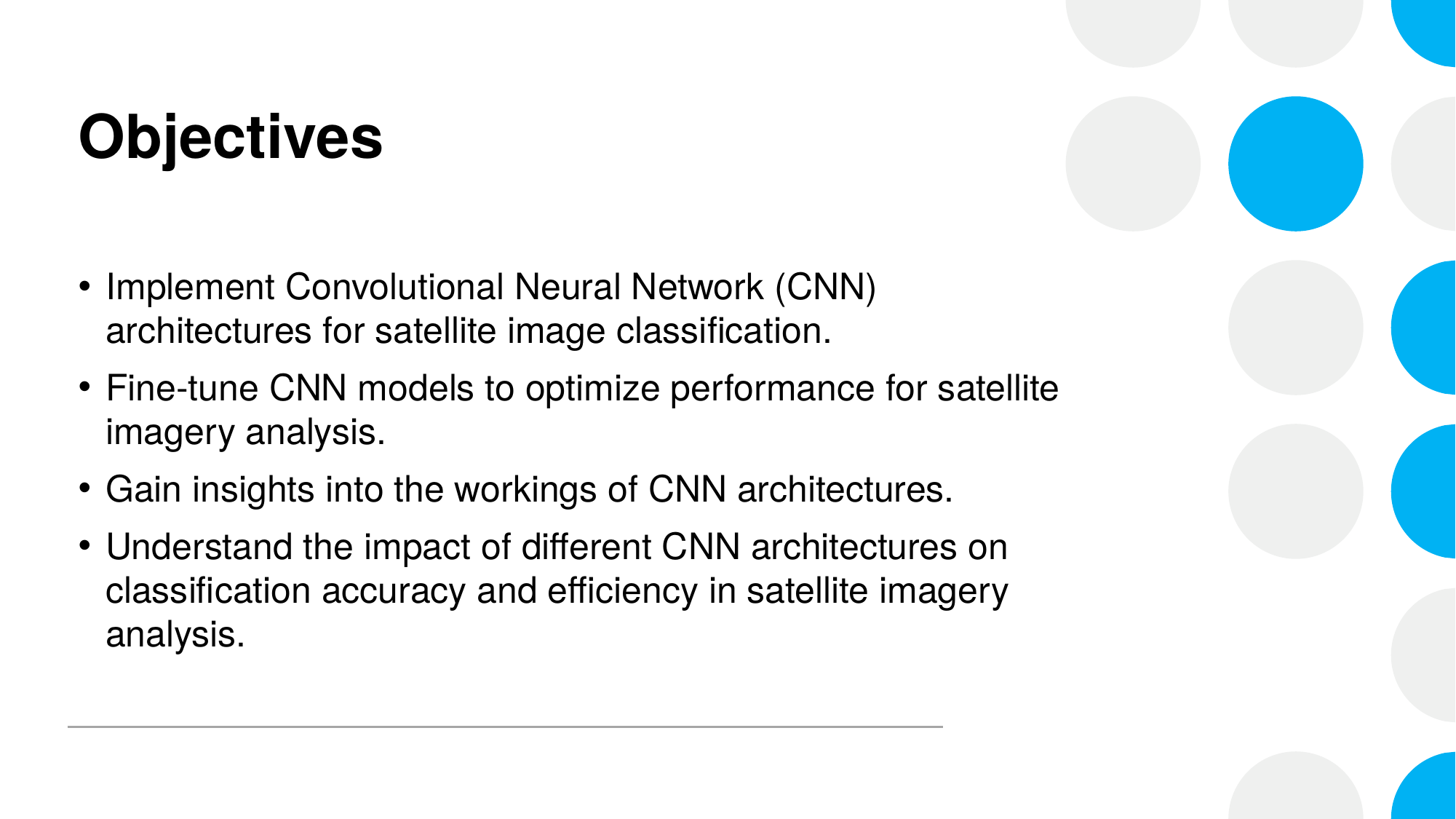

# Objectives
Implement Convolutional Neural Network (CNN) architectures for satellite image classification.
Fine-tune CNN models to optimize performance for satellite imagery analysis.
Gain insights into the workings of CNN architectures.
Understand the impact of different CNN architectures on classification accuracy and efficiency in satellite imagery analysis.